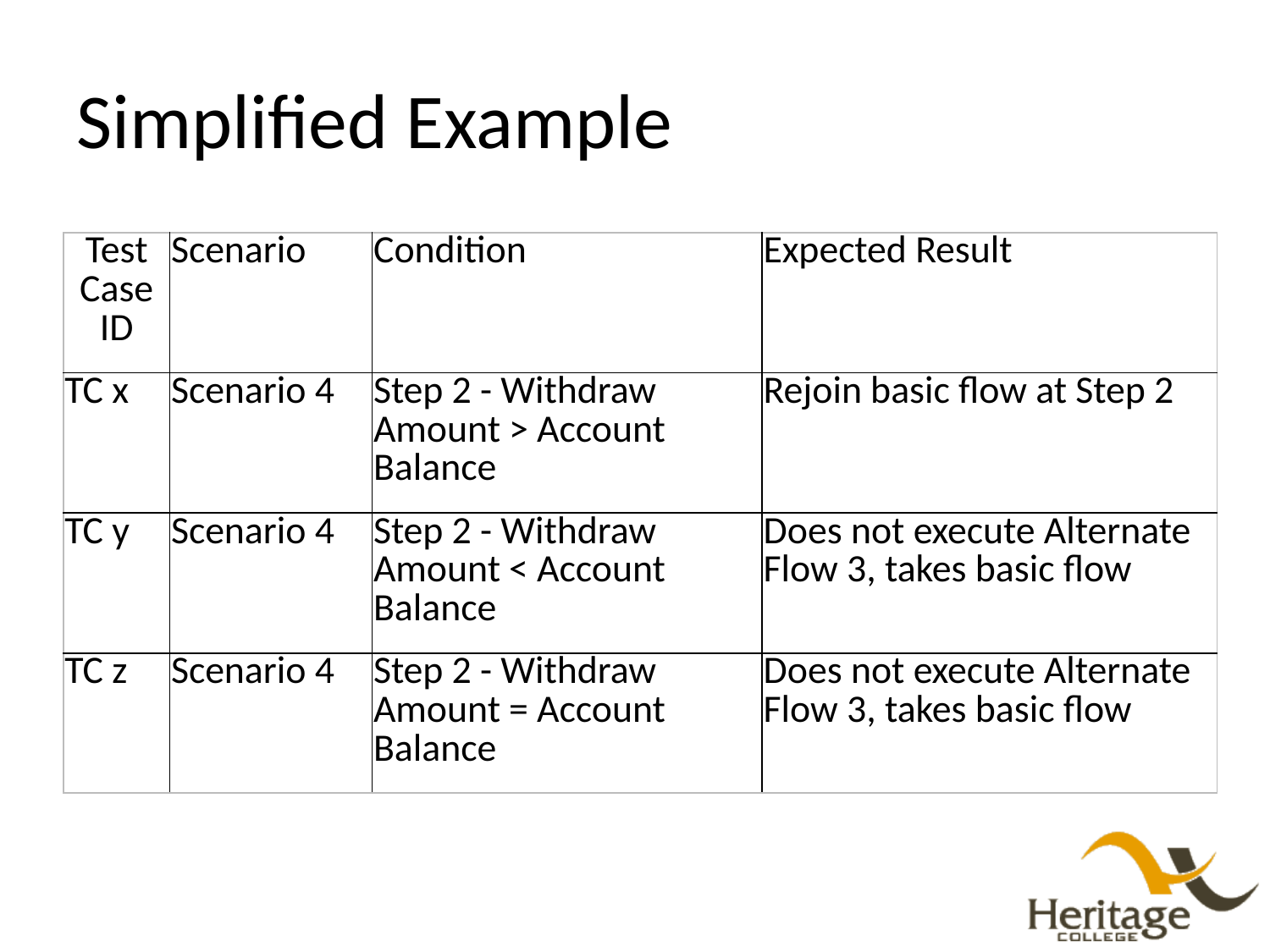

# Simplified Example
| Test Case ID | Scenario | Condition | Expected Result |
| --- | --- | --- | --- |
| TC x | Scenario 4 | Step 2 - Withdraw Amount > Account Balance | Rejoin basic flow at Step 2 |
| TC y | Scenario 4 | Step 2 - Withdraw Amount < Account Balance | Does not execute Alternate Flow 3, takes basic flow |
| TC z | Scenario 4 | Step 2 - Withdraw Amount = Account Balance | Does not execute Alternate Flow 3, takes basic flow |